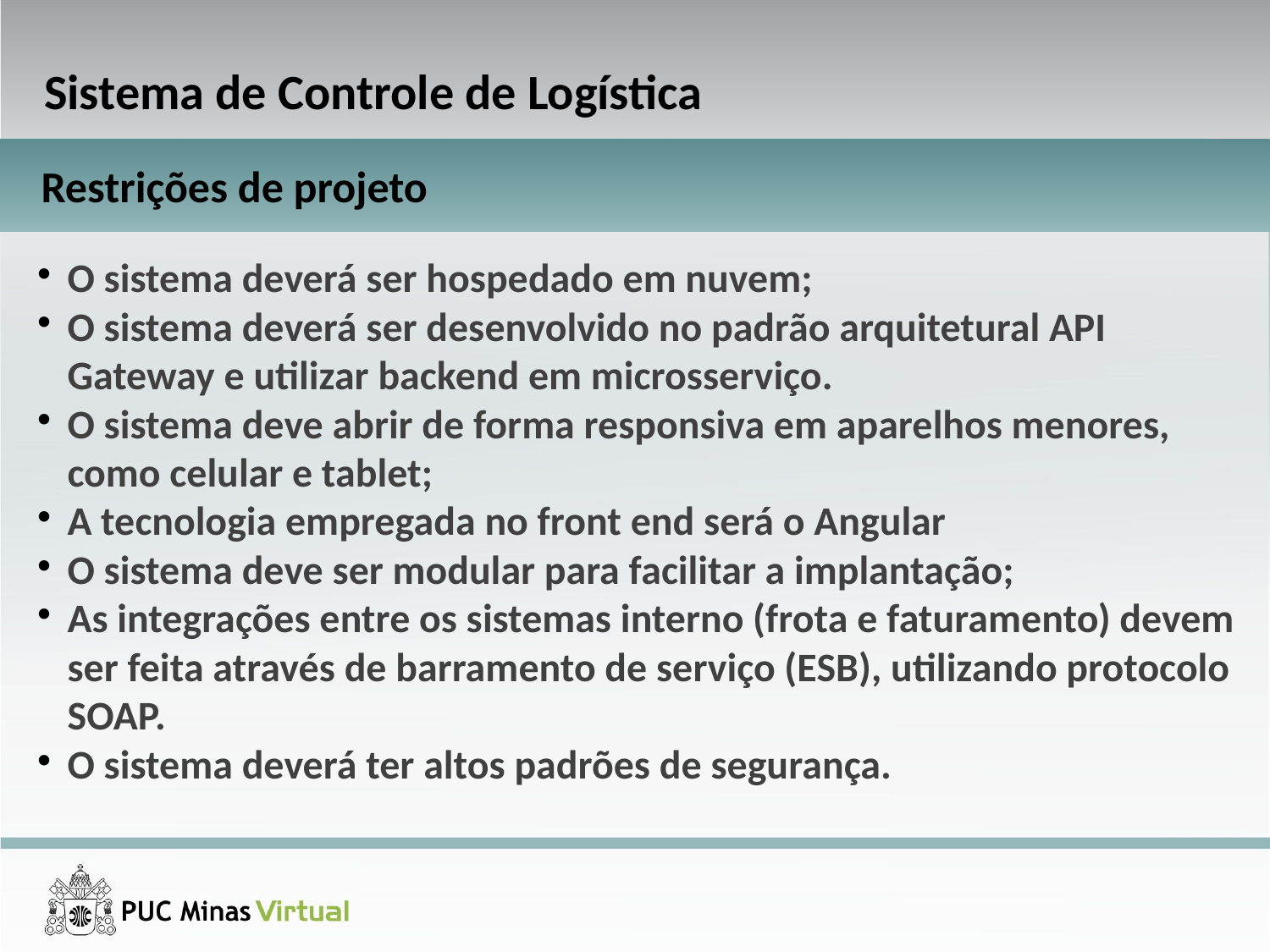

Sistema de Controle de Logística

Restrições de projeto
O sistema deverá ser hospedado em nuvem;
O sistema deverá ser desenvolvido no padrão arquitetural API Gateway e utilizar backend em microsserviço.
O sistema deve abrir de forma responsiva em aparelhos menores, como celular e tablet;
A tecnologia empregada no front end será o Angular
O sistema deve ser modular para facilitar a implantação;
As integrações entre os sistemas interno (frota e faturamento) devem ser feita através de barramento de serviço (ESB), utilizando protocolo SOAP.
O sistema deverá ter altos padrões de segurança.